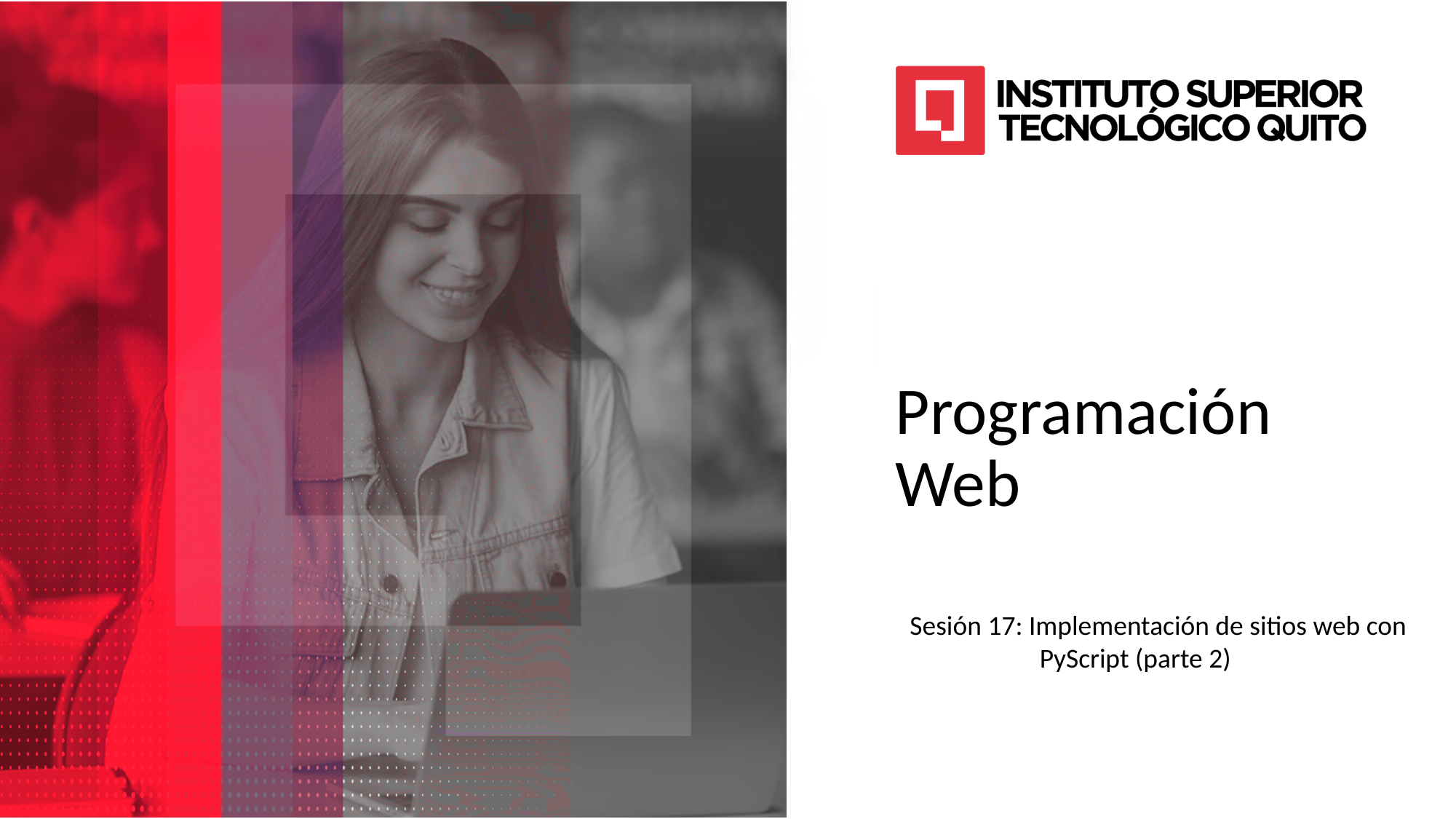

Programación Web
Sesión 17: Implementación de sitios web con
                     PyScript (parte 2)